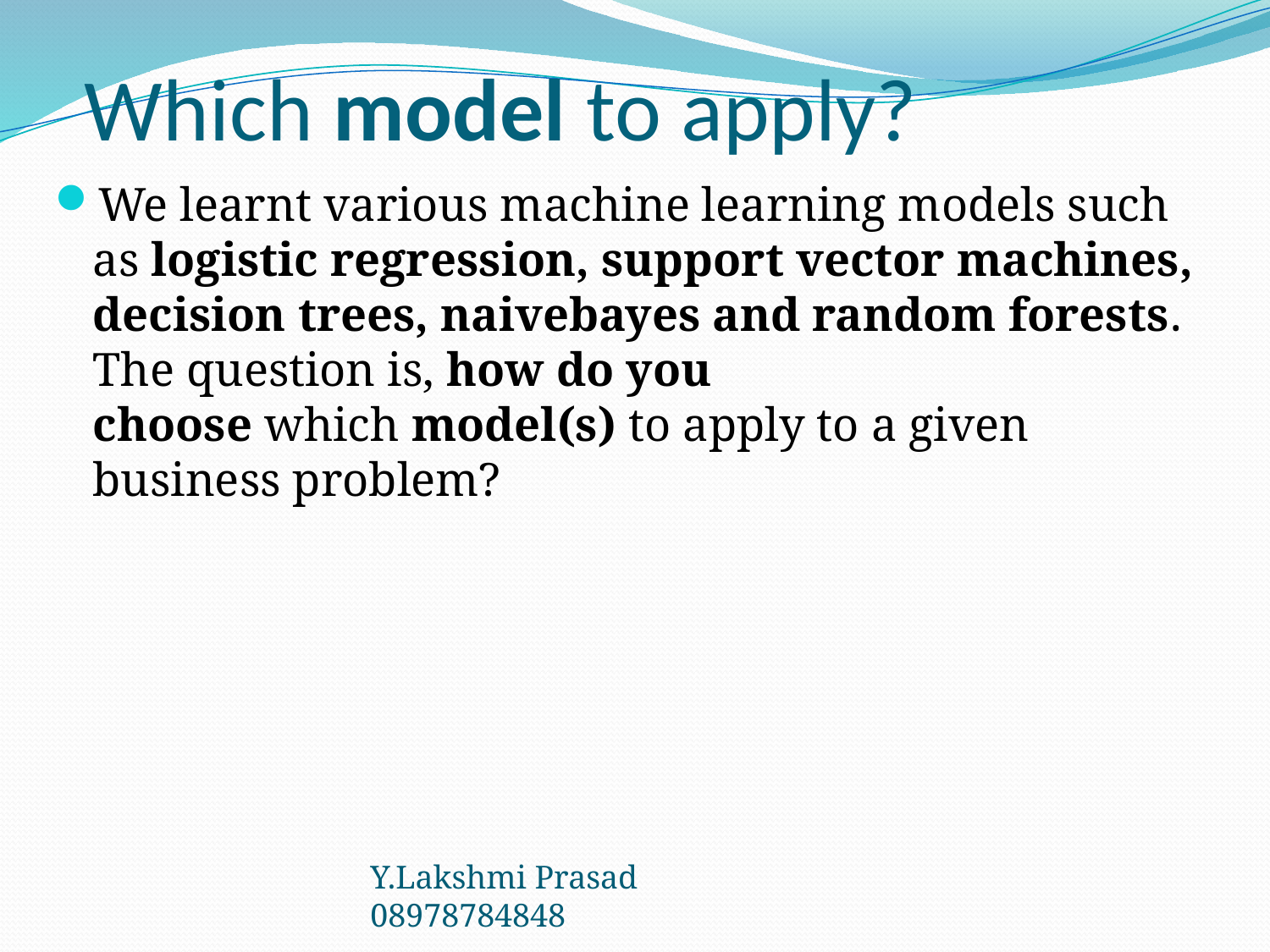

# Which model to apply?
We learnt various machine learning models such as logistic regression, support vector machines, decision trees, naivebayes and random forests. The question is, how do you choose which model(s) to apply to a given business problem?
Y.Lakshmi Prasad 08978784848